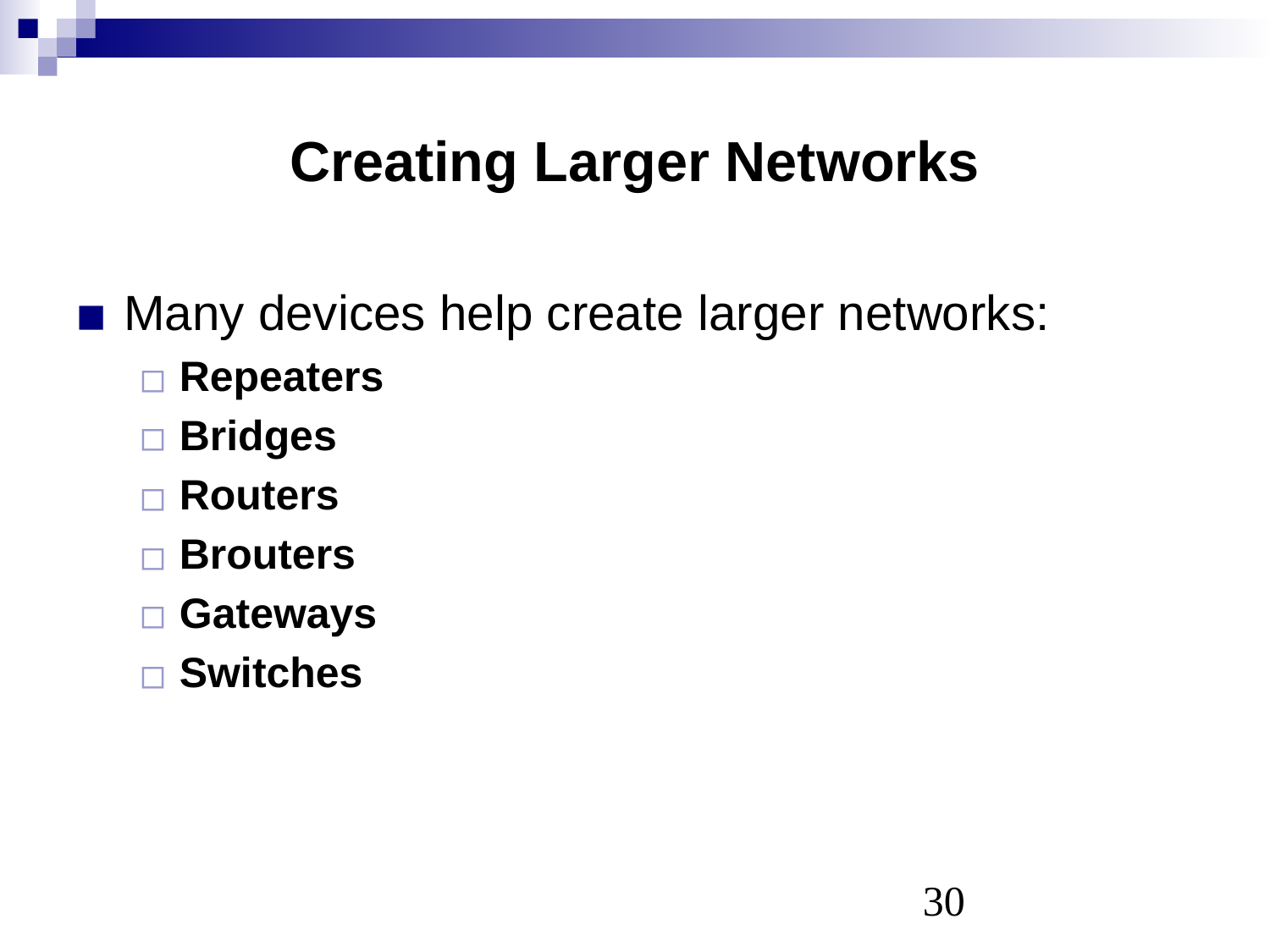

# Creating Larger Networks
Many devices help create larger networks:
Repeaters
Bridges
Routers
Brouters
Gateways
Switches
30